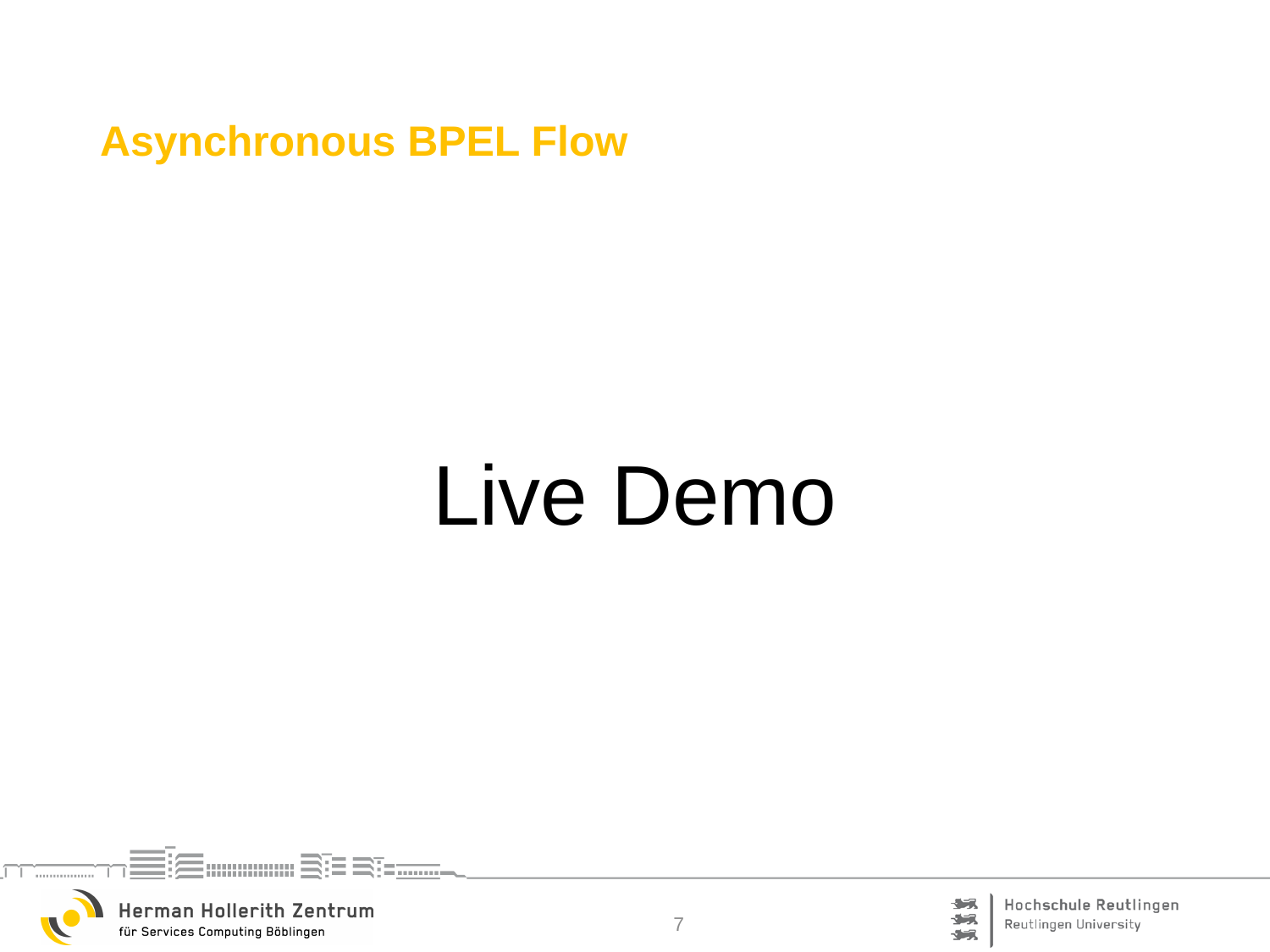

# Asynchronous BPEL Flow
Live Demo
7